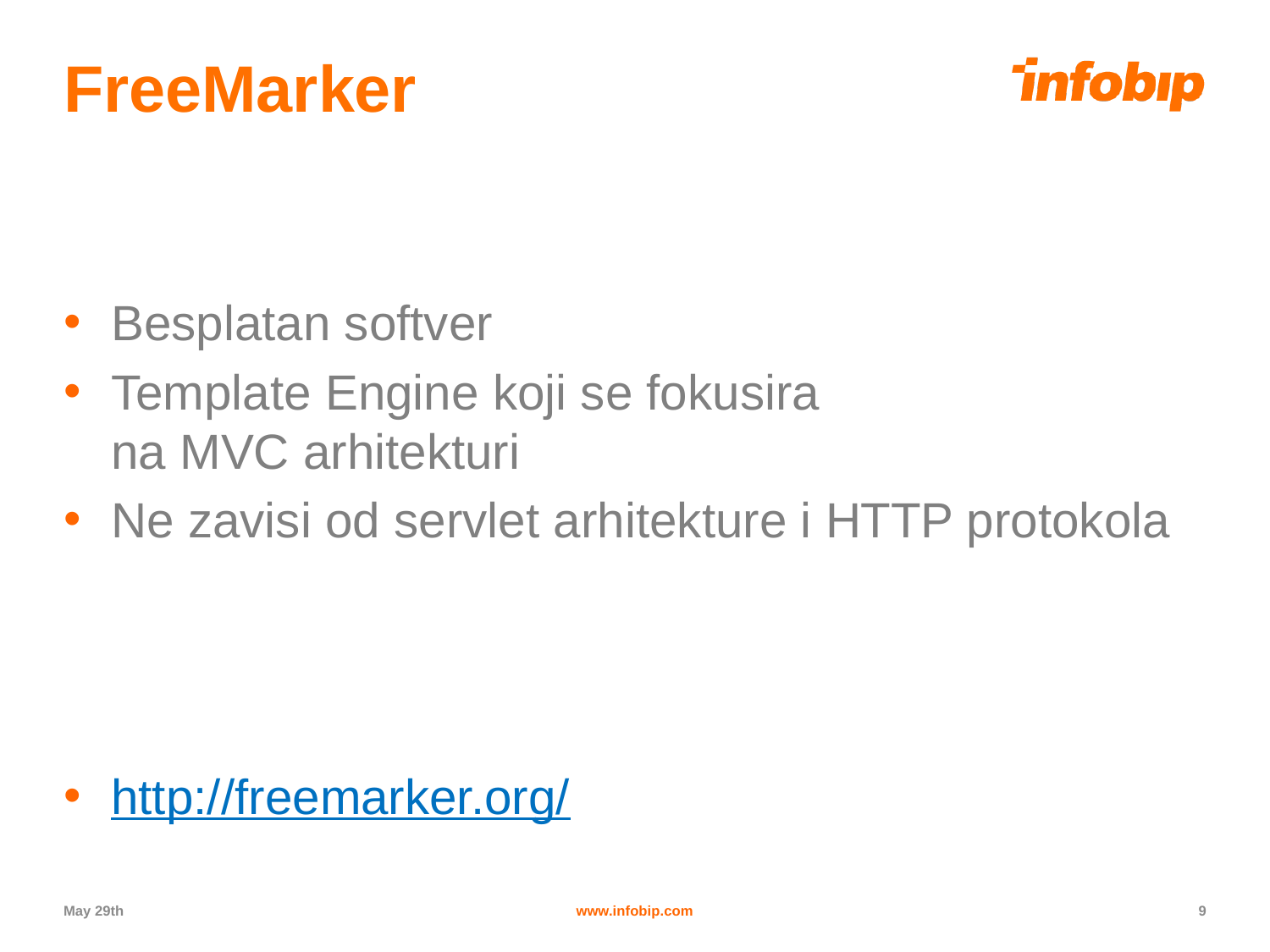

# FreeMarker

Besplatan softver
Template Engine koji se fokusira na MVC arhitekturi
Ne zavisi od servlet arhitekture i HTTP protokola

http://freemarker.org/
May 29th
www.infobip.com
9